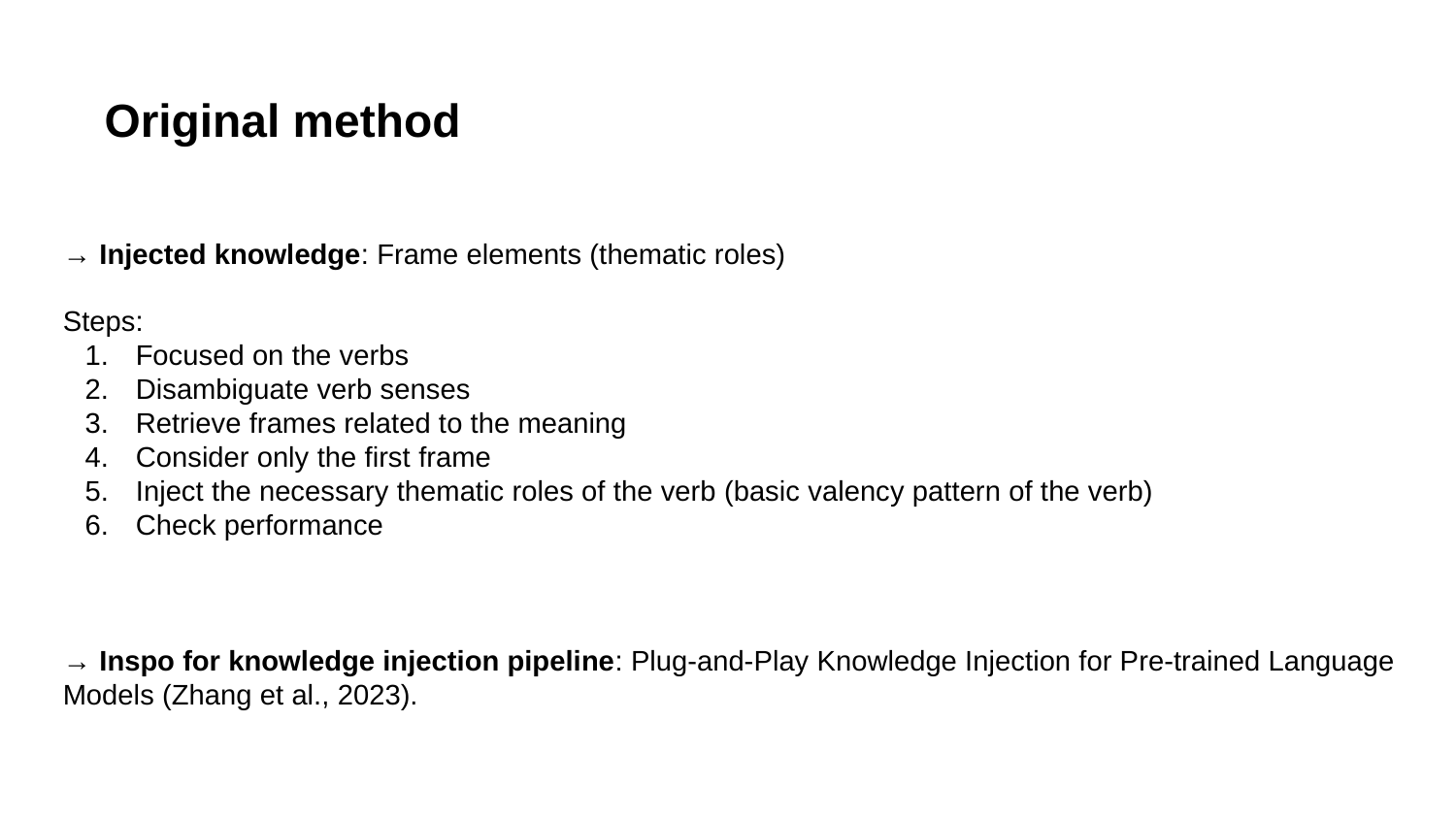

Original method

→ Injected knowledge: Frame elements (thematic roles)

Steps:
Focused on the verbs
Disambiguate verb senses
Retrieve frames related to the meaning
Consider only the first frame
Inject the necessary thematic roles of the verb (basic valency pattern of the verb)
Check performance

→ Inspo for knowledge injection pipeline: Plug-and-Play Knowledge Injection for Pre-trained Language Models (Zhang et al., 2023).